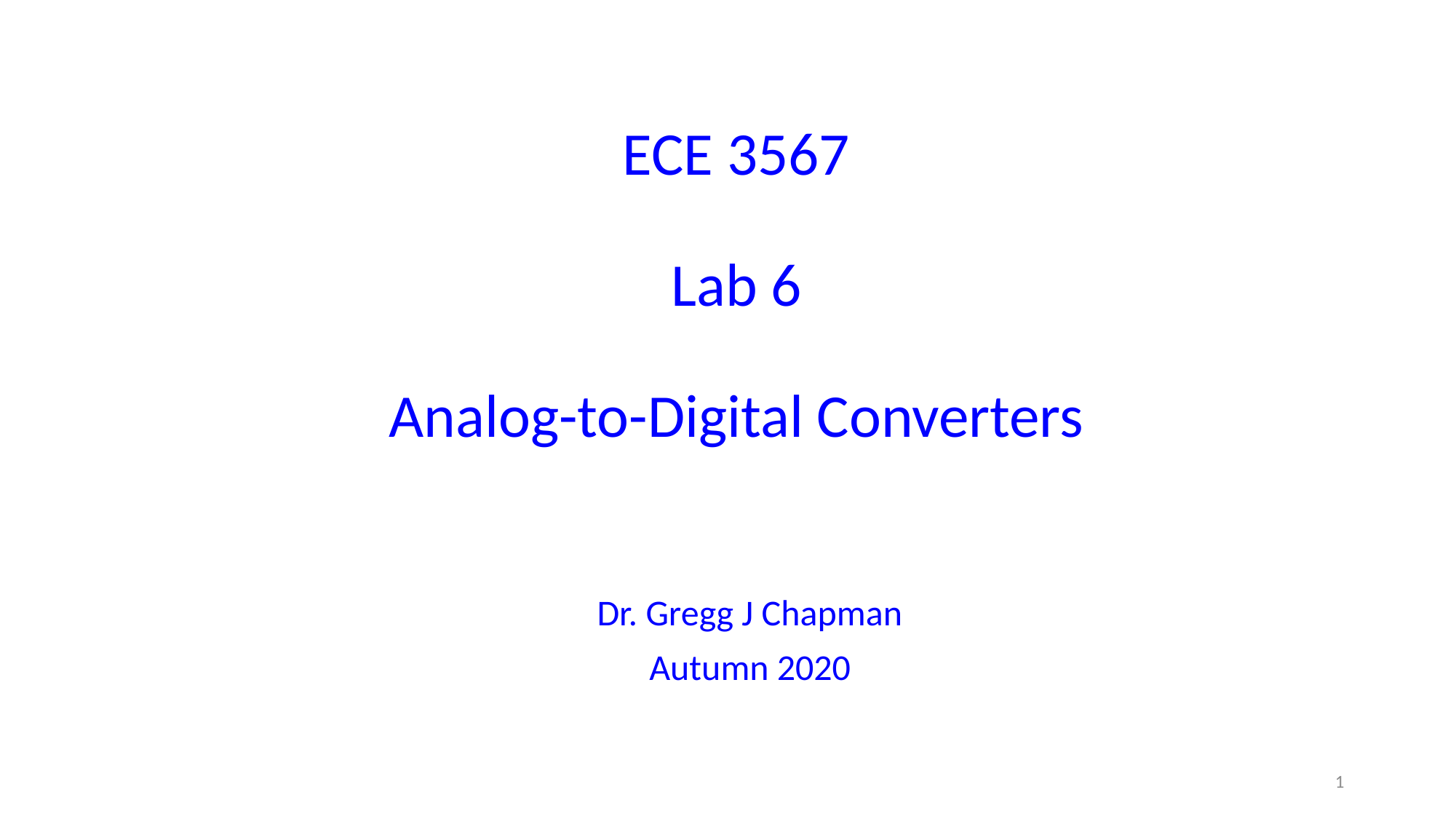

# ECE 3567 Lab 6 Analog-to-Digital Converters
Dr. Gregg J Chapman
Autumn 2020
1